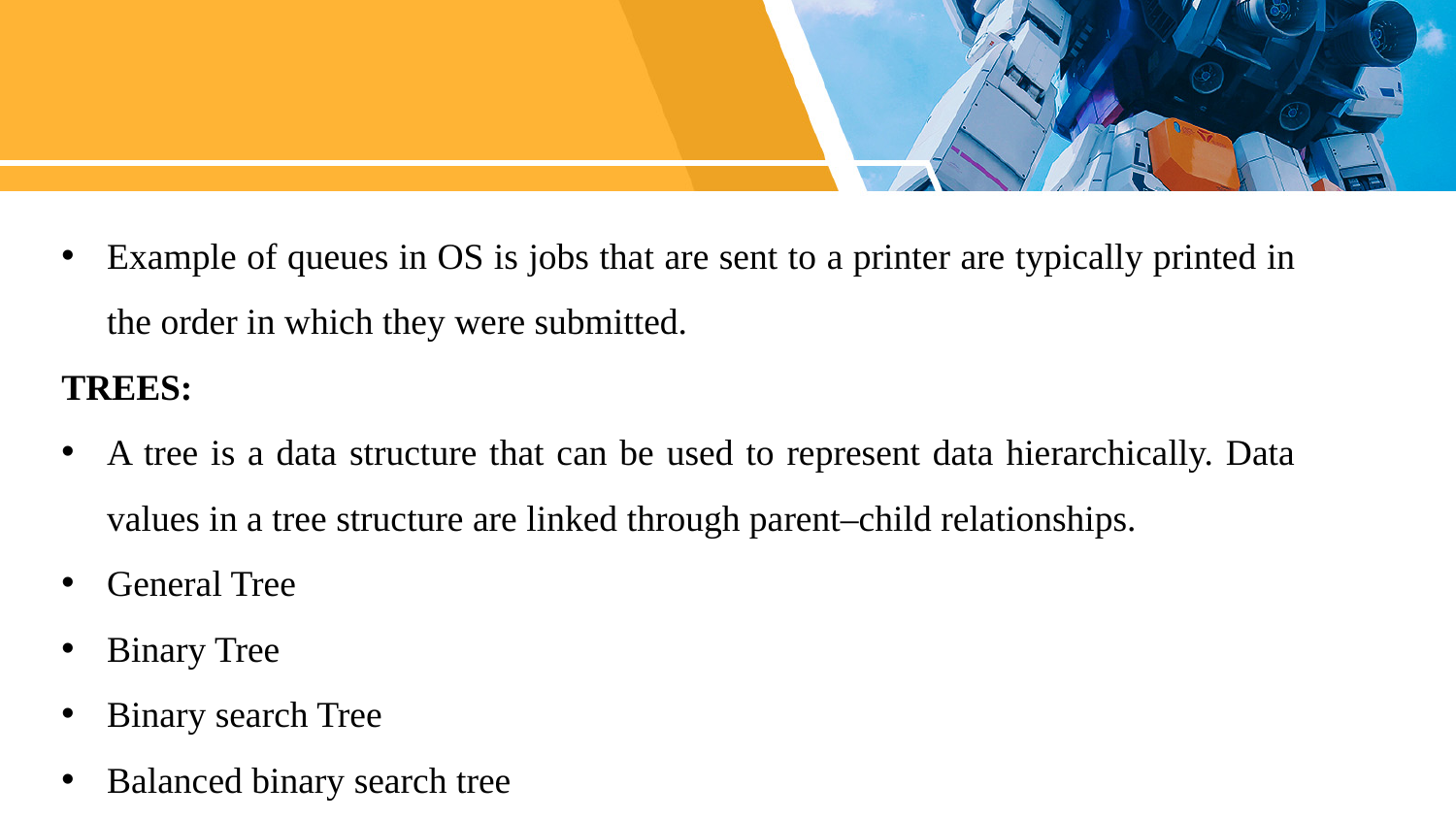

Example of queues in OS is jobs that are sent to a printer are typically printed in the order in which they were submitted.
TREES:
A tree is a data structure that can be used to represent data hierarchically. Data values in a tree structure are linked through parent–child relationships.
General Tree
Binary Tree
Binary search Tree
Balanced binary search tree